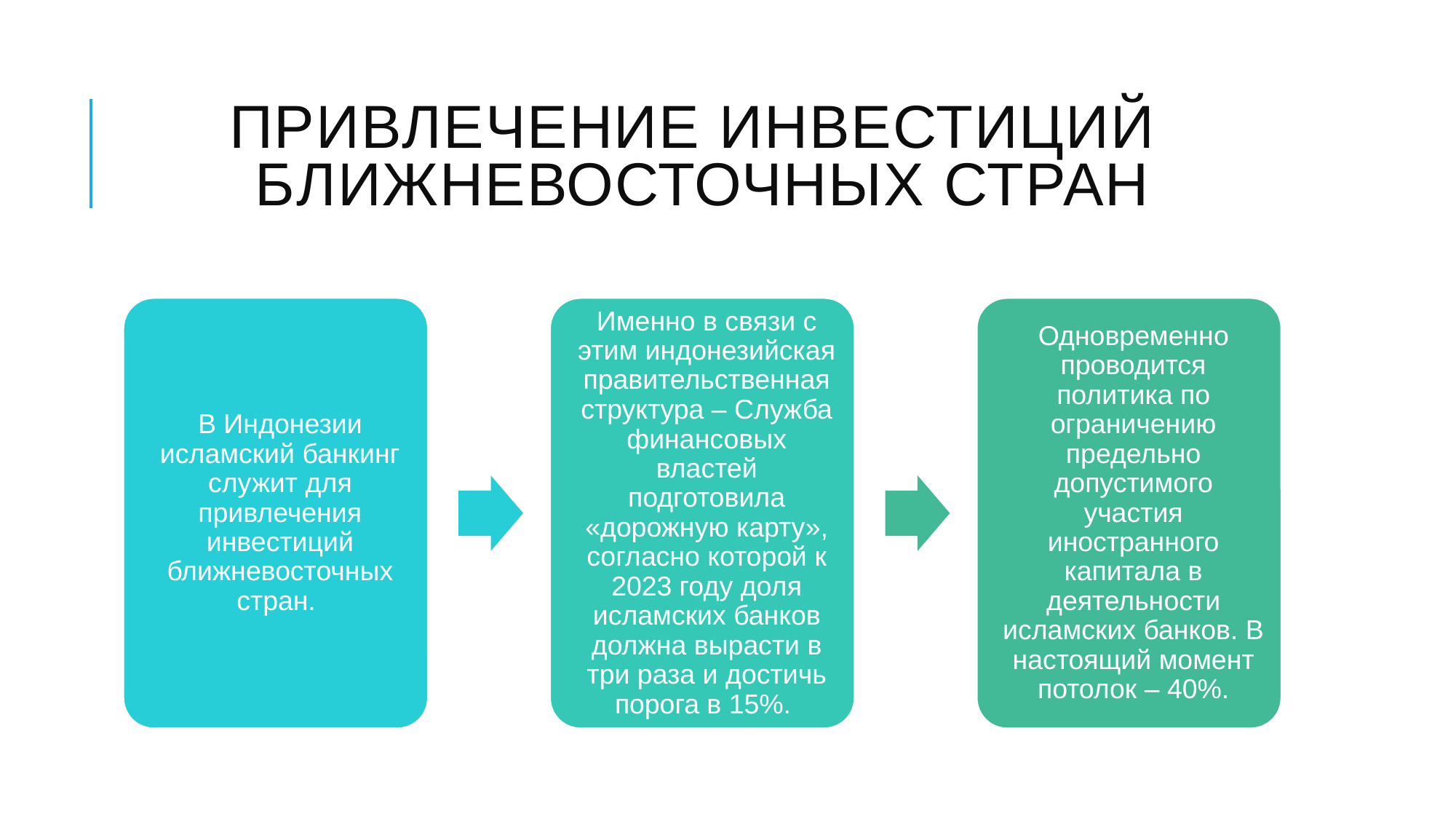

# Привлечение инвестиций  ближневосточных стран
В Индонезии исламский банкинг служит для привлечения инвестиций ближневосточных стран.

Именно в связи с этим индонезийская правительственная структура – Служба финансовых властей подготовила «дорожную карту», согласно которой к 2023 году доля исламских банков должна вырасти в три раза и достичь порога в 15%.

Одновременно проводится политика по ограничению предельно допустимого участия иностранного капитала в деятельности исламских банков. В настоящий момент потолок – 40%.